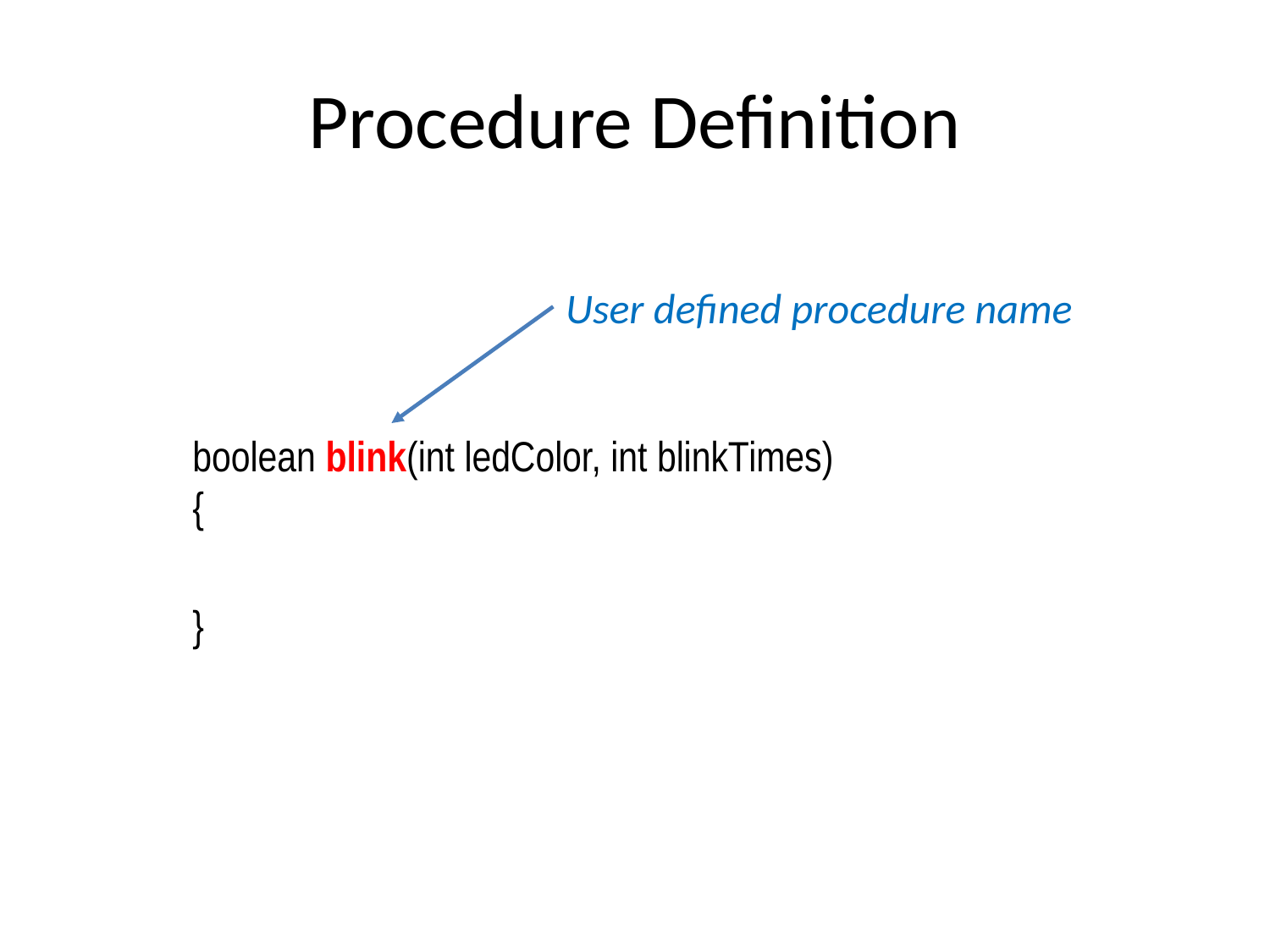

# Procedure Definition
User defined procedure name
boolean blink(int ledColor, int blinkTimes)
{

}